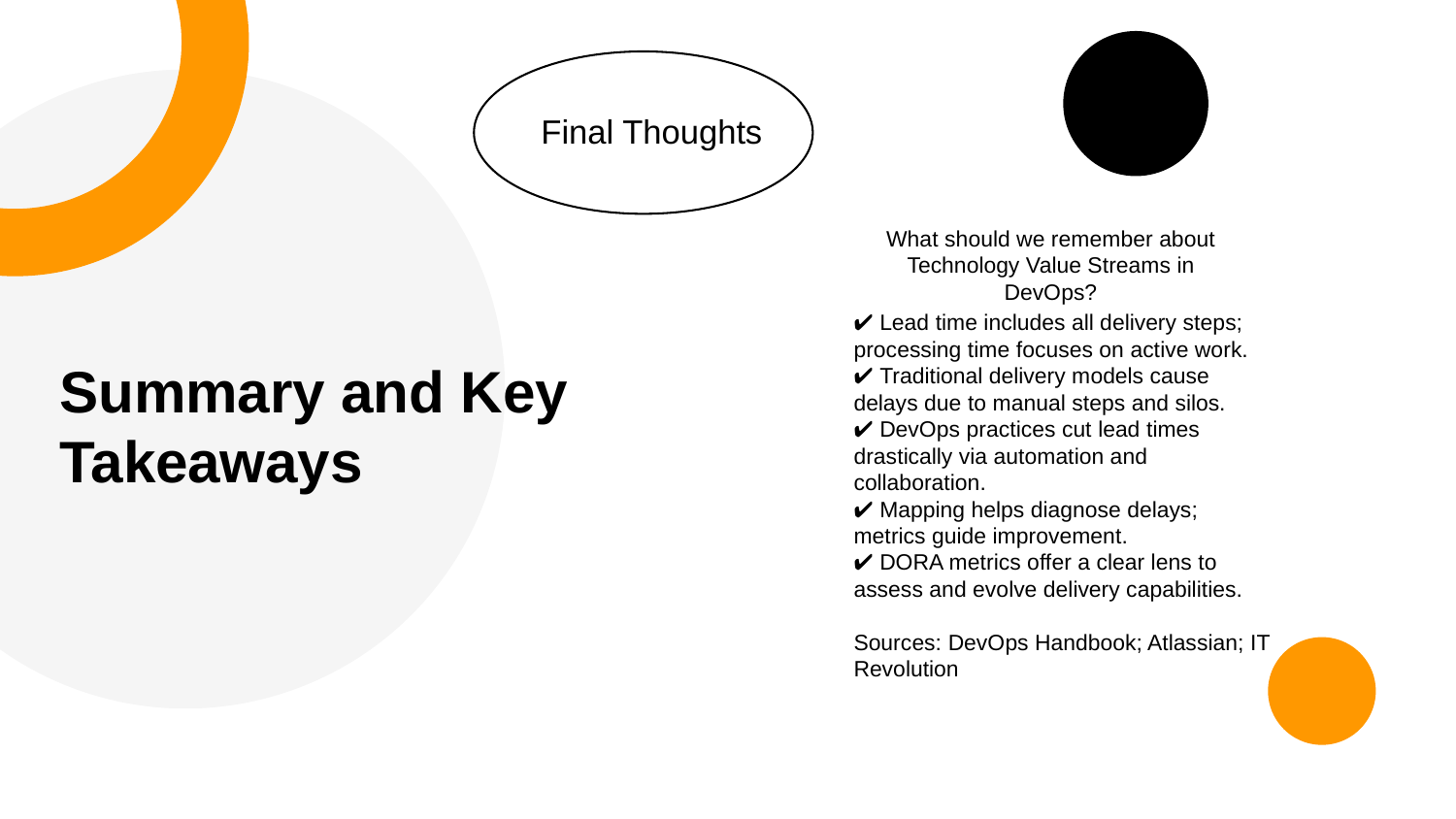

Final Thoughts
What should we remember about Technology Value Streams in DevOps?
Summary and Key Takeaways
✔ Lead time includes all delivery steps; processing time focuses on active work.
✔ Traditional delivery models cause delays due to manual steps and silos.
✔ DevOps practices cut lead times drastically via automation and collaboration.
✔ Mapping helps diagnose delays; metrics guide improvement.
✔ DORA metrics offer a clear lens to assess and evolve delivery capabilities.

Sources: DevOps Handbook; Atlassian; IT Revolution